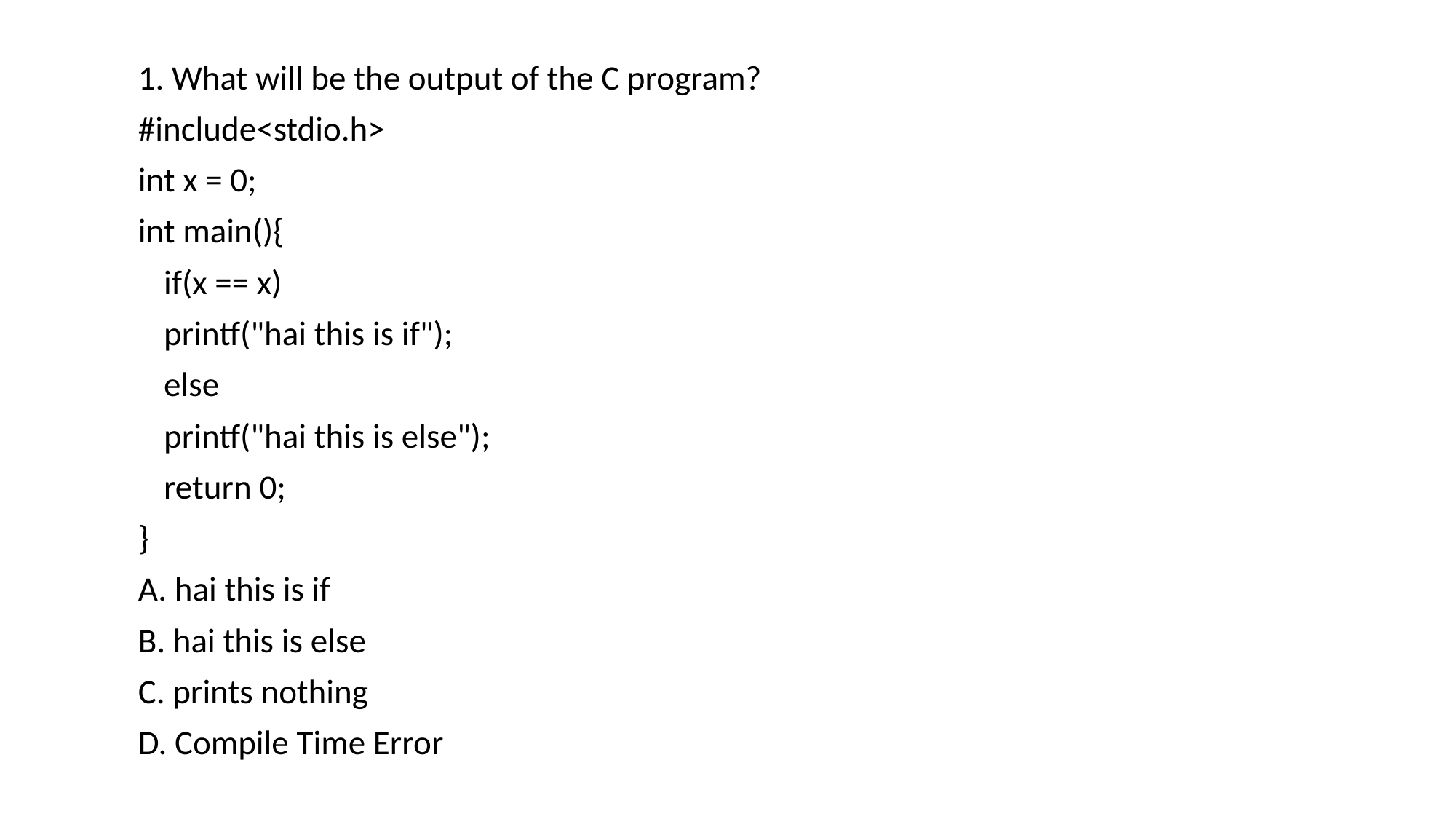

1. What will be the output of the C program?
#include<stdio.h>
int x = 0;
int main(){
	if(x == x)
		printf("hai this is if");
	else
		printf("hai this is else");
	return 0;
}
A. hai this is if
B. hai this is else
C. prints nothing
D. Compile Time Error